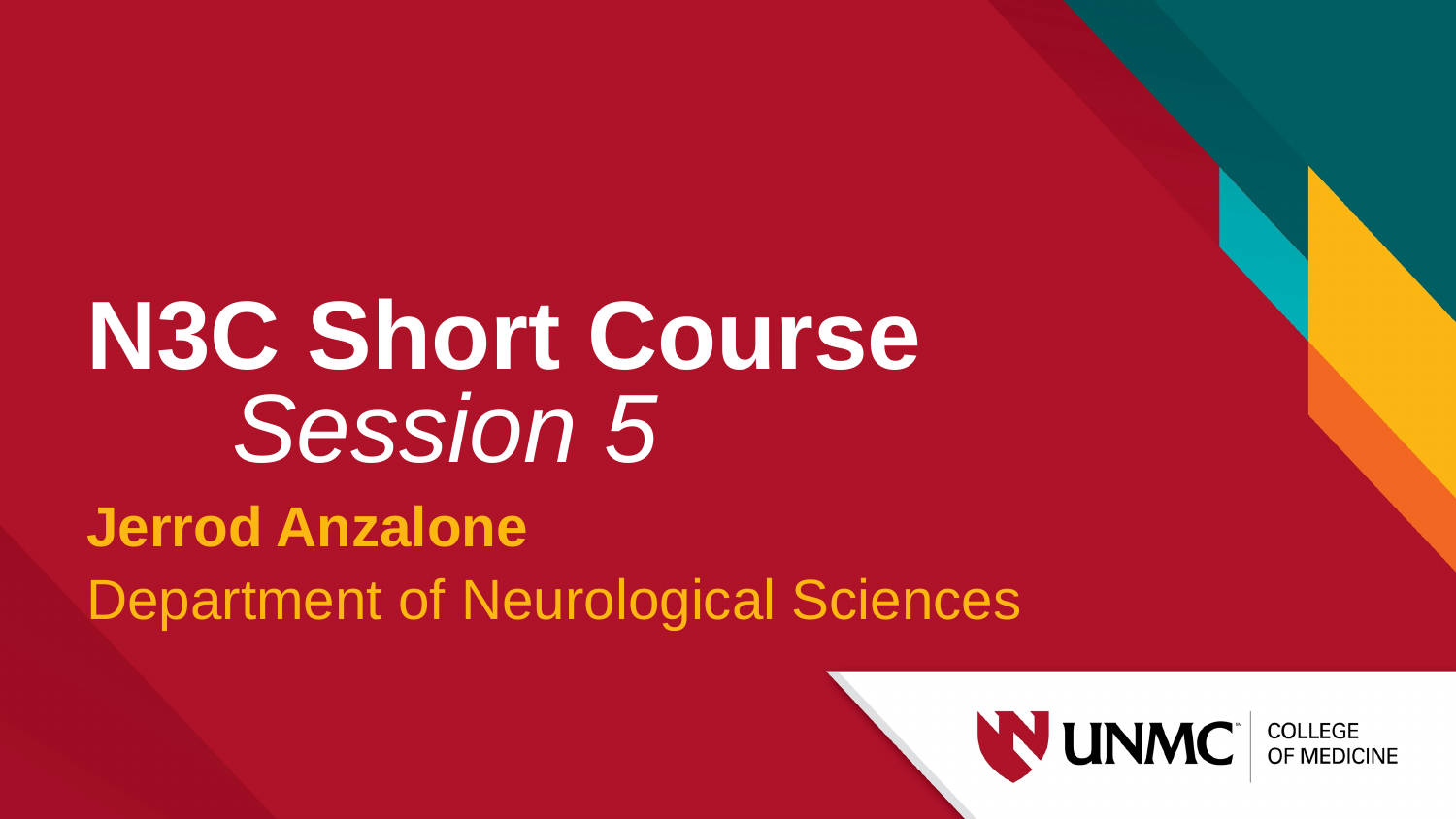

# N3C Short Course Session 5
Jerrod Anzalone
Department of Neurological Sciences